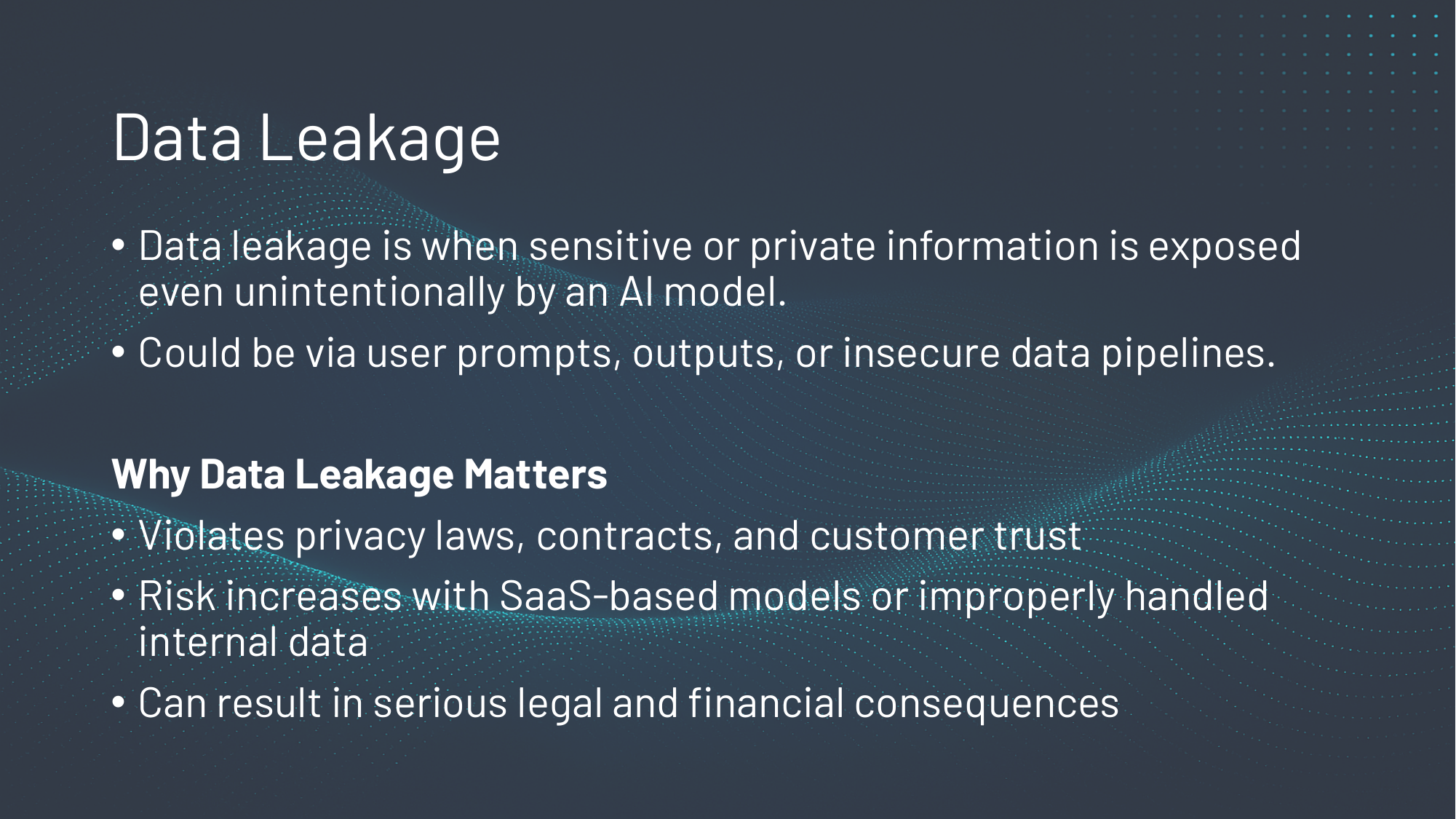

Data Leakage
Data leakage is when sensitive or private information is exposed even unintentionally by an AI model.
Could be via user prompts, outputs, or insecure data pipelines.

Why Data Leakage Matters
Violates privacy laws, contracts, and customer trust
Risk increases with SaaS-based models or improperly handled internal data
Can result in serious legal and financial consequences